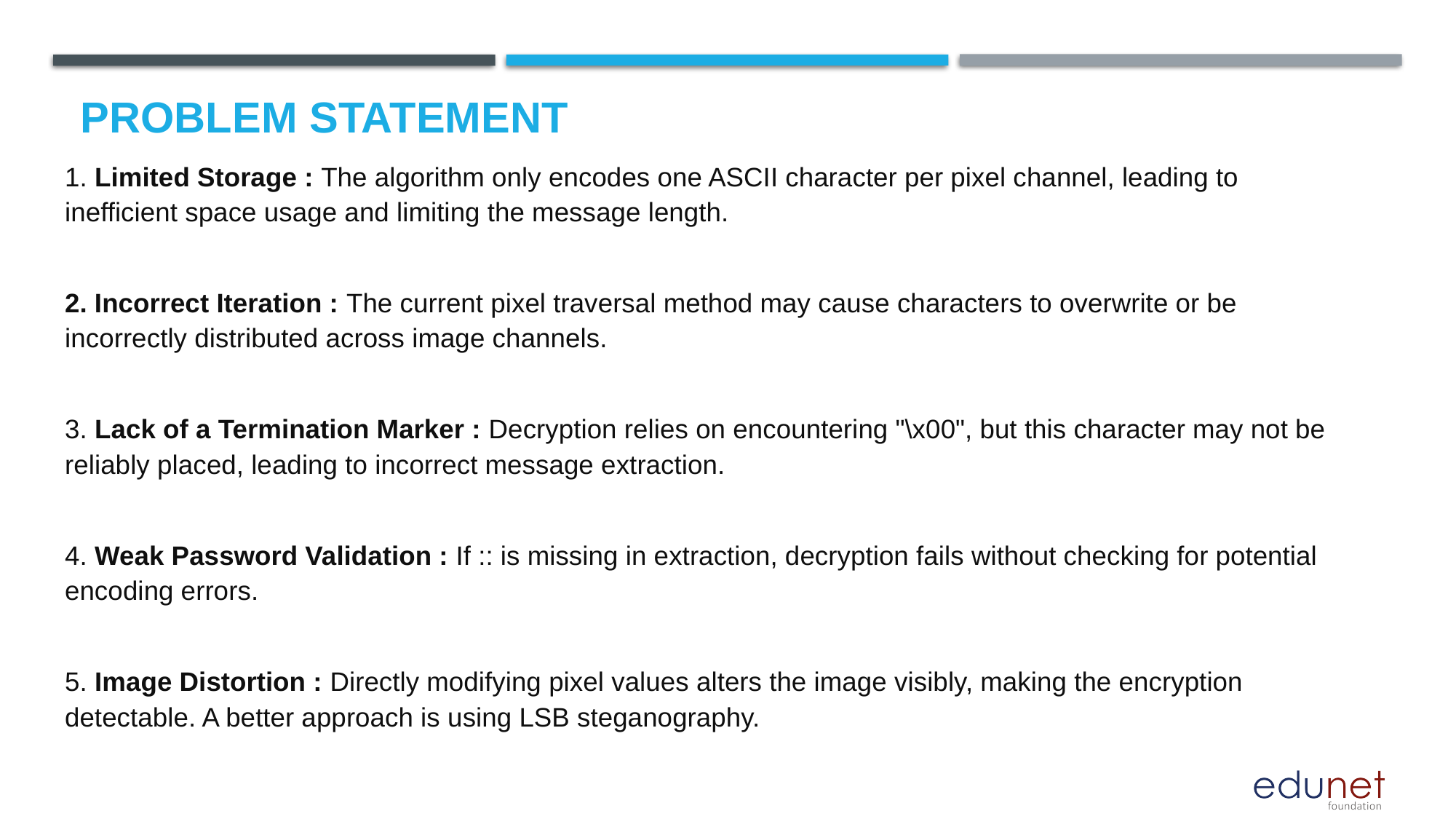

# Problem Statement
1. Limited Storage : The algorithm only encodes one ASCII character per pixel channel, leading to inefficient space usage and limiting the message length.

2. Incorrect Iteration : The current pixel traversal method may cause characters to overwrite or be incorrectly distributed across image channels.

3. Lack of a Termination Marker : Decryption relies on encountering "\x00", but this character may not be reliably placed, leading to incorrect message extraction.

4. Weak Password Validation : If :: is missing in extraction, decryption fails without checking for potential encoding errors.

5. Image Distortion : Directly modifying pixel values alters the image visibly, making the encryption detectable. A better approach is using LSB steganography.